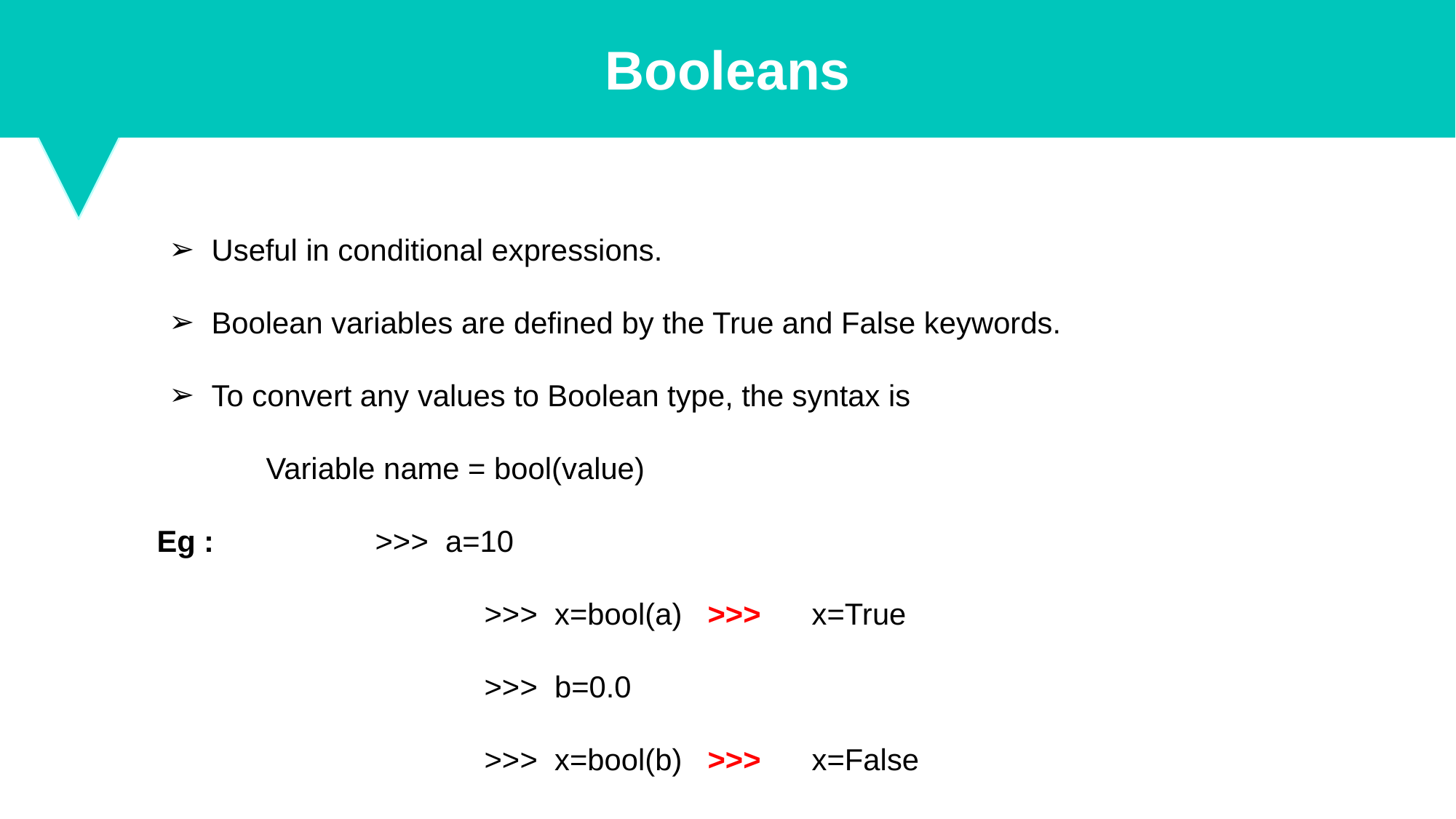

Booleans

Useful in conditional expressions.
Boolean variables are defined by the True and False keywords.
To convert any values to Boolean type, the syntax is
Variable name = bool(value)
Eg : 		>>>  a=10
			>>>  x=bool(a)   >>>	x=True
			>>>  b=0.0
			>>>  x=bool(b)   >>>	x=False